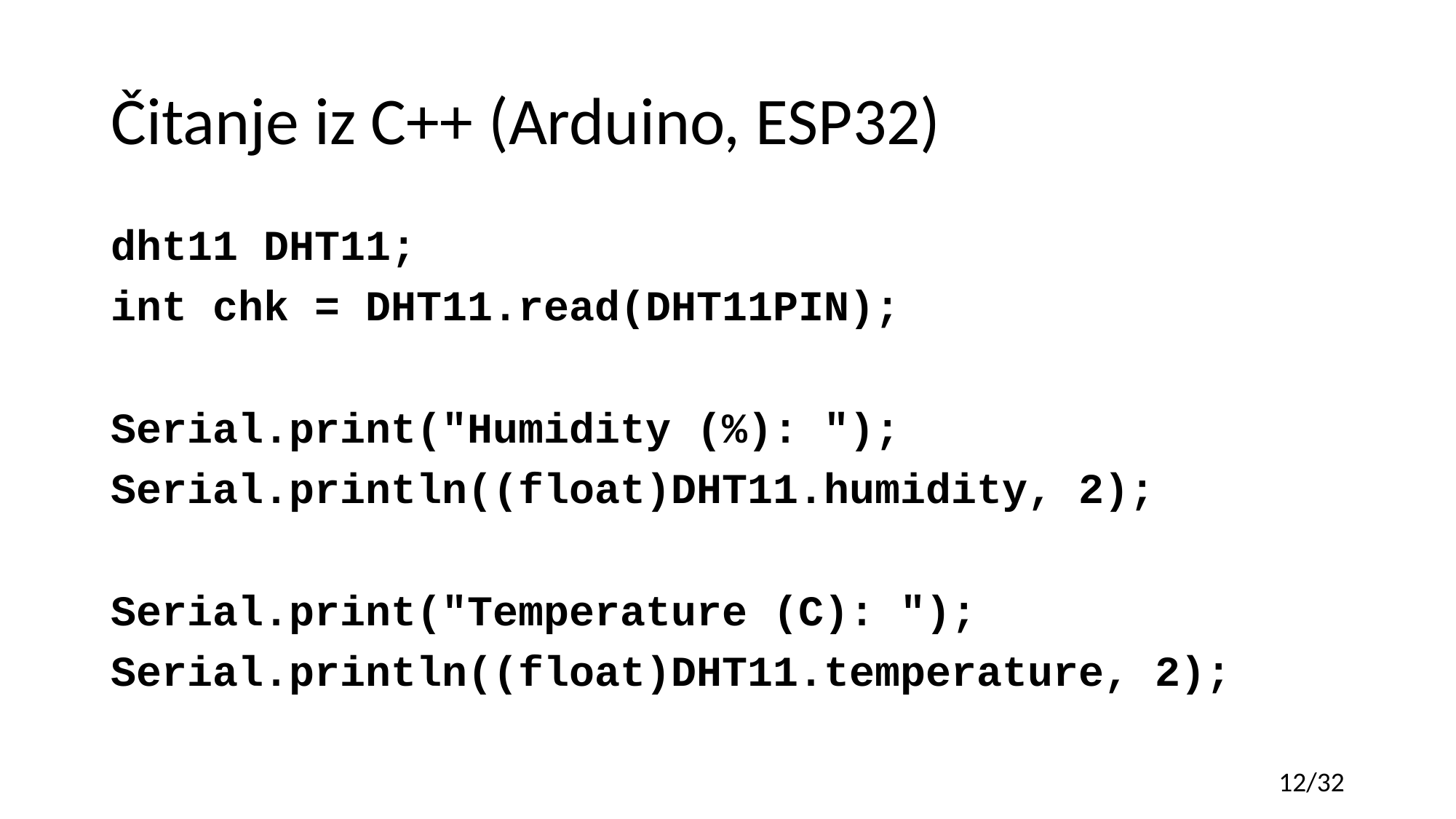

# Čitanje iz C++ (Arduino, ESP32)
dht11 DHT11;
int chk = DHT11.read(DHT11PIN);

Serial.print("Humidity (%): ");
Serial.println((float)DHT11.humidity, 2);

Serial.print("Temperature (C): ");
Serial.println((float)DHT11.temperature, 2);